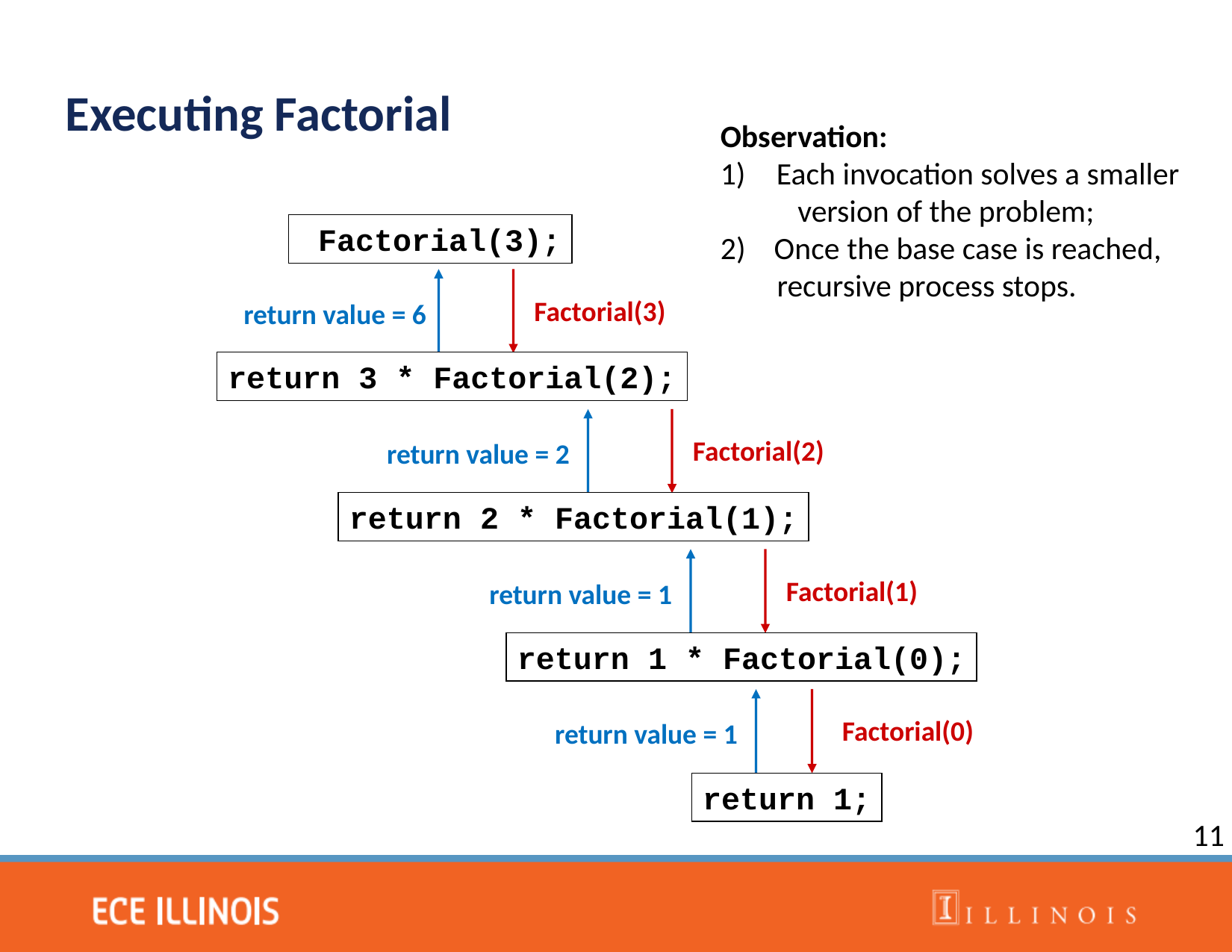

Executing Factorial
Observation:
Each invocation solves a smaller    version of the problem;
2)    Once the base case is reached,
        recursive process stops.
 Factorial(3);

Factorial(3)
return value = 6
return 3 * Factorial(2);

Factorial(2)
return value = 2
return 2 * Factorial(1);

Factorial(1)
return value = 1
return 1 * Factorial(0);

Factorial(0)
return value = 1
return 1;
11